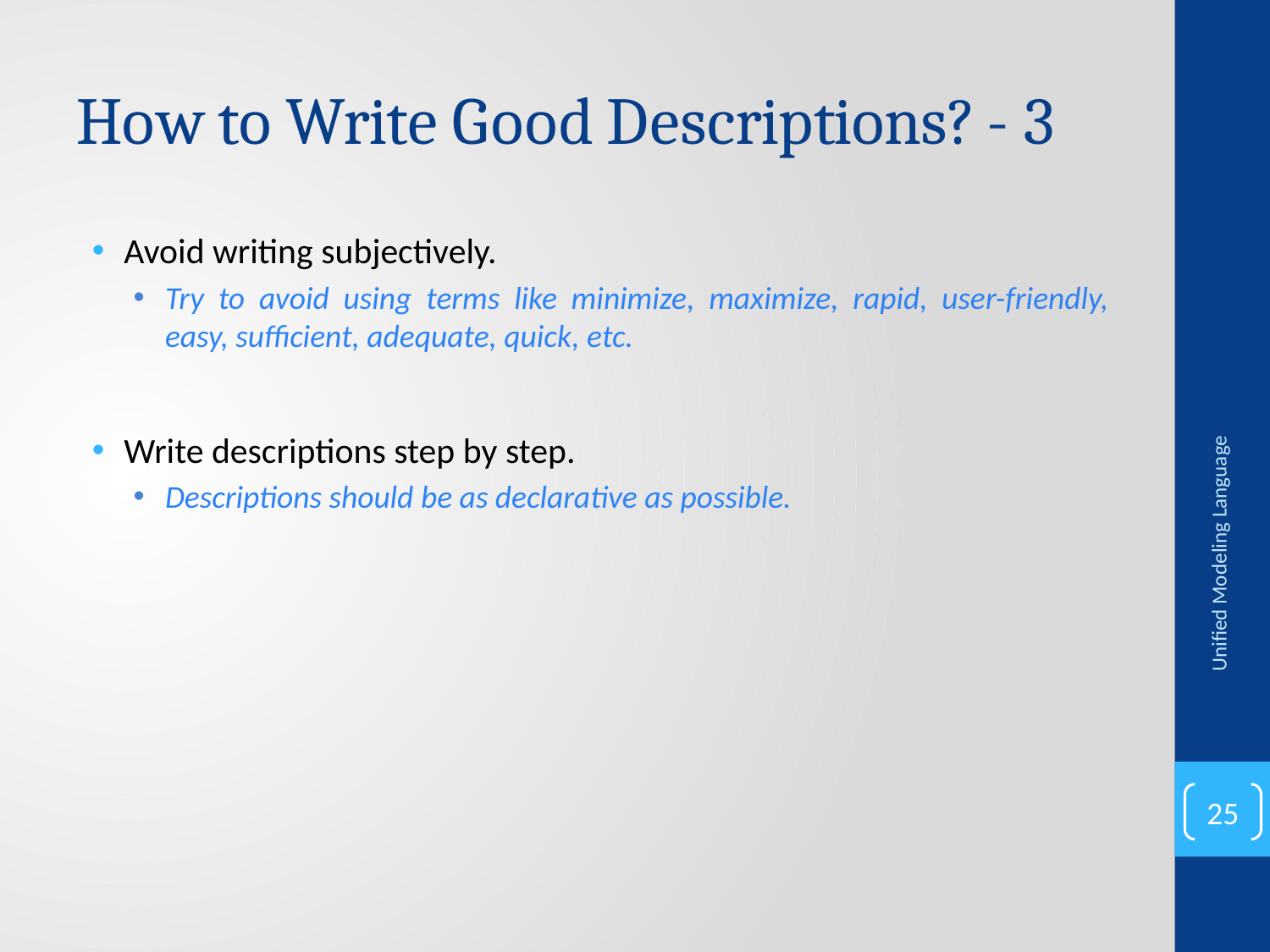

# How to Write Good Descriptions? - 3
Avoid writing subjectively.
Try to avoid using terms like minimize, maximize, rapid, user-friendly, easy, sufficient, adequate, quick, etc.

Write descriptions step by step.
Descriptions should be as declarative as possible.
Unified Modeling Language
25